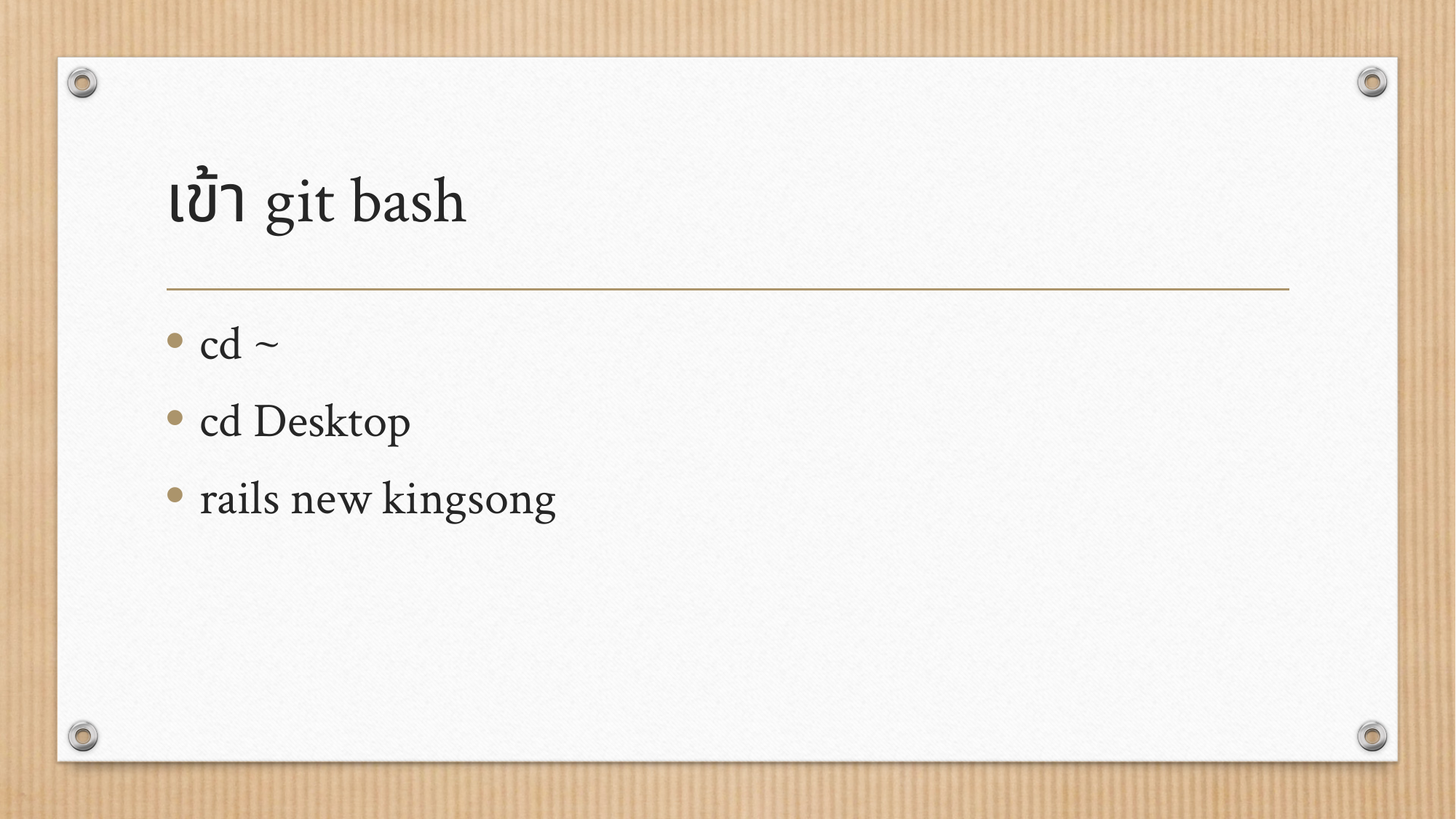

# เข้า git bash
cd ~
cd Desktop
rails new kingsong